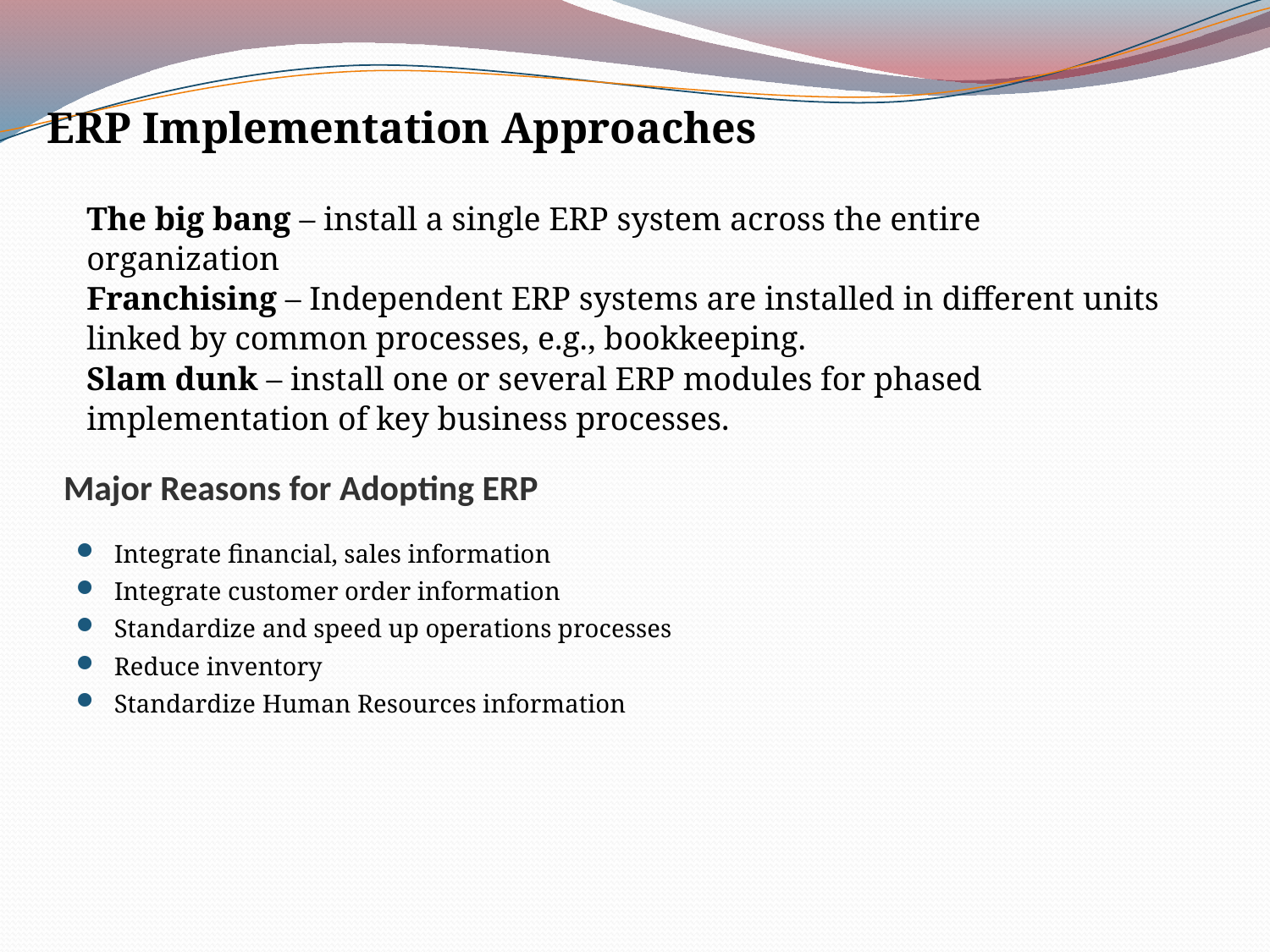

ERP Implementation Approaches
The big bang – install a single ERP system across the entire organization
Franchising – Independent ERP systems are installed in different units linked by common processes, e.g., bookkeeping.
Slam dunk – install one or several ERP modules for phased implementation of key business processes.

# Major Reasons for Adopting ERP
Integrate financial, sales information
Integrate customer order information
Standardize and speed up operations processes
Reduce inventory
Standardize Human Resources information